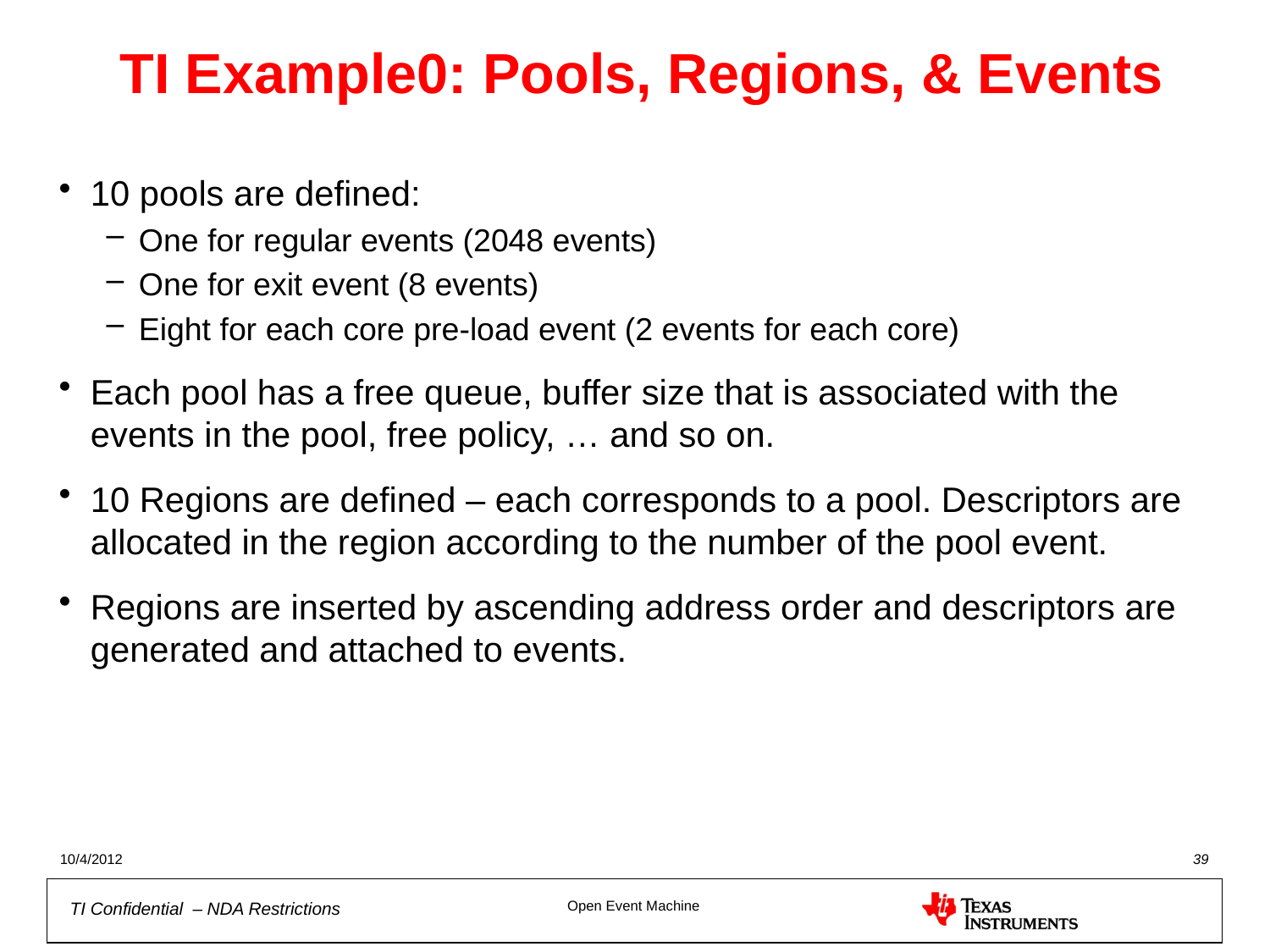

# TI Example0: Pools, Regions, & Events
10 pools are defined:
One for regular events (2048 events)
One for exit event (8 events)
Eight for each core pre-load event (2 events for each core)
Each pool has a free queue, buffer size that is associated with the events in the pool, free policy, … and so on.
10 Regions are defined – each corresponds to a pool. Descriptors are allocated in the region according to the number of the pool event.
Regions are inserted by ascending address order and descriptors are generated and attached to events.
10/4/2012
39
Open Event Machine